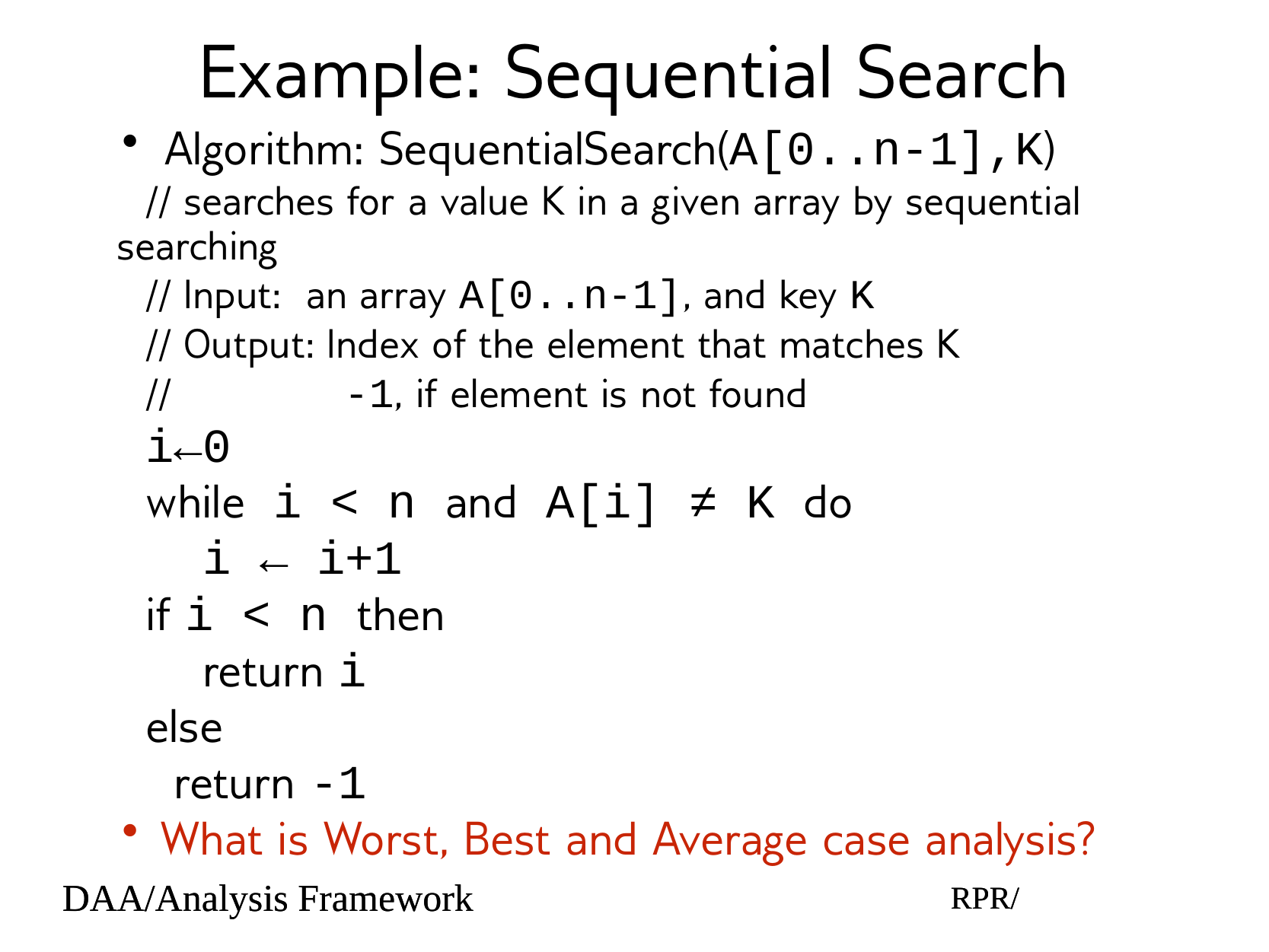

# Example: Sequential Search
Algorithm: SequentialSearch(A[0..n-1],K)
// searches for a value K in a given array by sequential searching
// Input:  an array A[0..n-1], and key K
// Output: Index of the element that matches K
//             -1, if element is not found
i←0
while i < n and A[i] ≠ K do
i ← i+1
if i < n then
return i
else
return -1
What is Worst, Best and Average case analysis?
DAA/Analysis Framework
RPR/
12